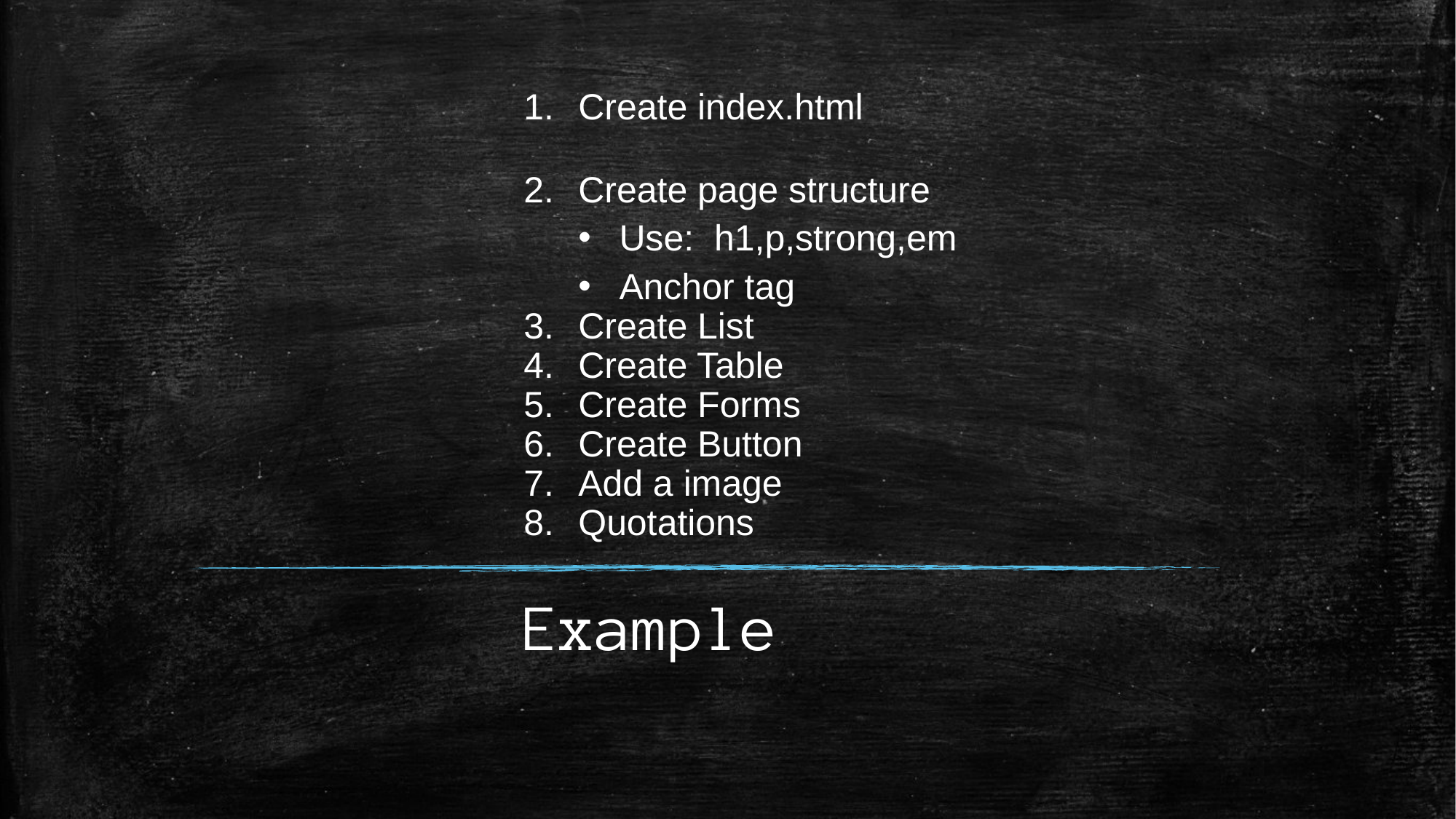

Create index.html
Create page structure
Use:  h1,p,strong,em
Anchor tag
Create List
Create Table
Create Forms
Create Button
Add a image
Quotations

# Example